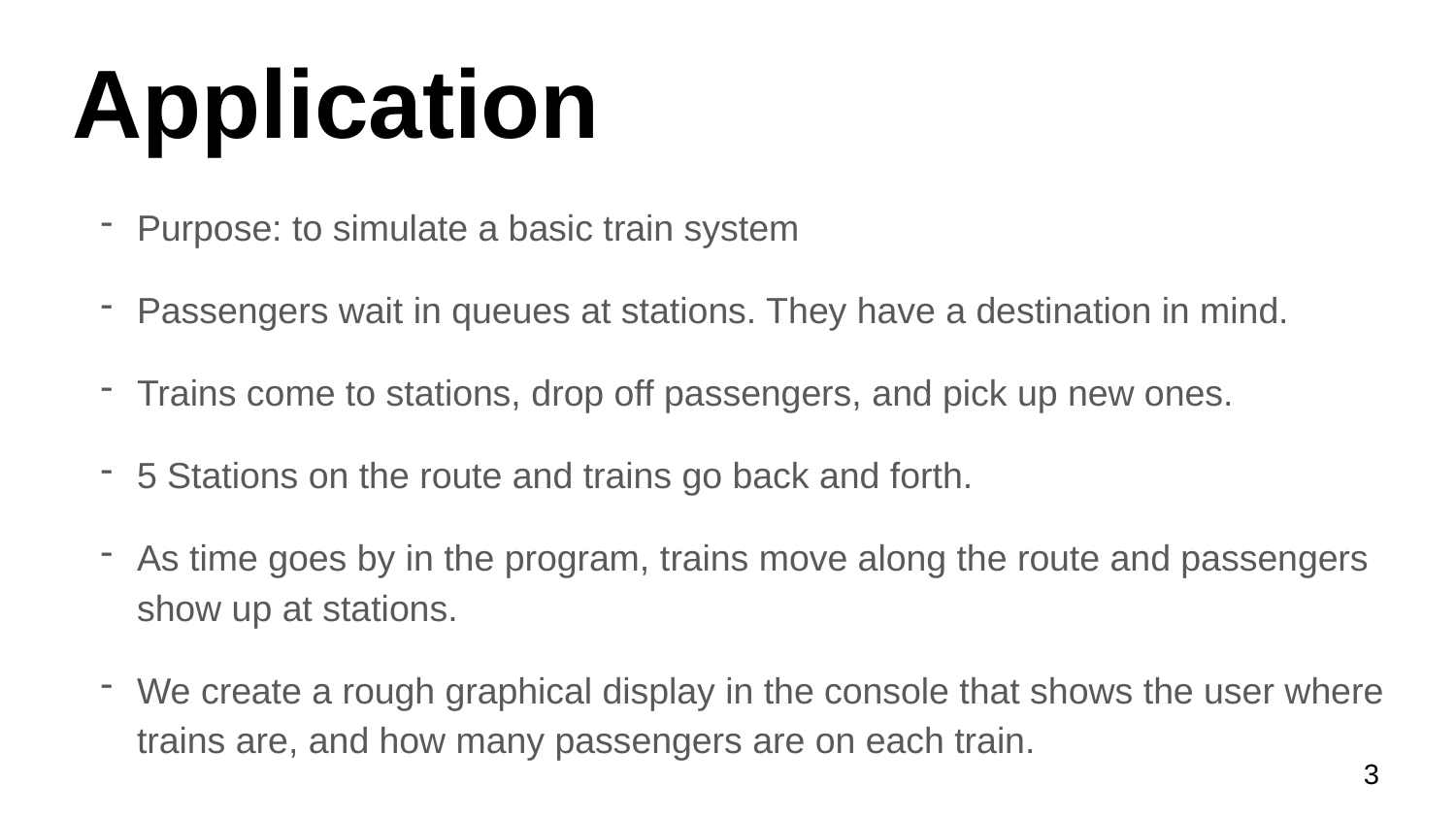

# Application
Purpose: to simulate a basic train system
Passengers wait in queues at stations. They have a destination in mind.
Trains come to stations, drop off passengers, and pick up new ones.
5 Stations on the route and trains go back and forth.
As time goes by in the program, trains move along the route and passengers show up at stations.
We create a rough graphical display in the console that shows the user where trains are, and how many passengers are on each train.
3